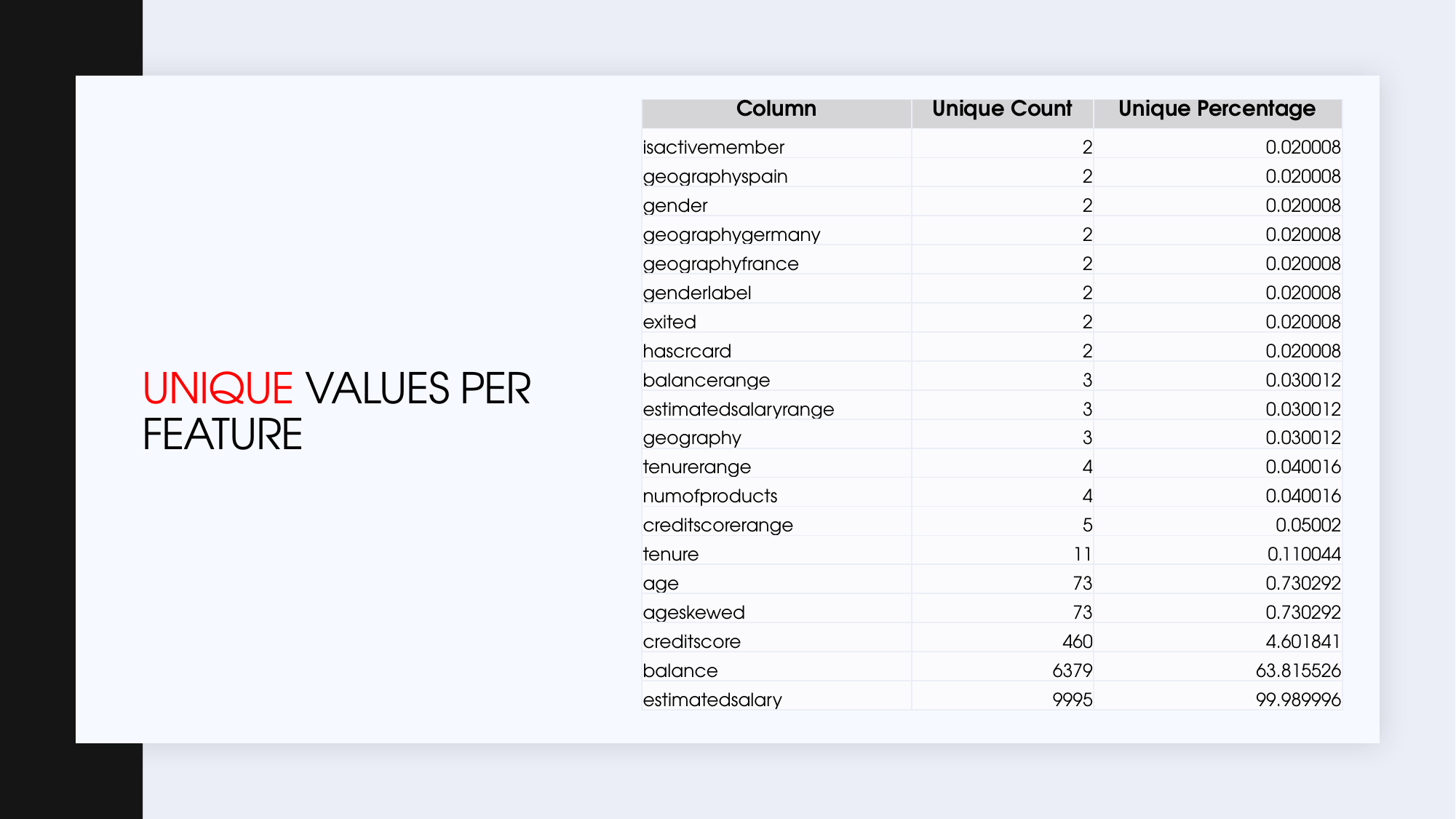

| Column | Unique Count | Unique Percentage |
| --- | --- | --- |
| isactivemember | 2 | 0.020008 |
| geographyspain | 2 | 0.020008 |
| gender | 2 | 0.020008 |
| geographygermany | 2 | 0.020008 |
| geographyfrance | 2 | 0.020008 |
| genderlabel | 2 | 0.020008 |
| exited | 2 | 0.020008 |
| hascrcard | 2 | 0.020008 |
| balancerange | 3 | 0.030012 |
| estimatedsalaryrange | 3 | 0.030012 |
| geography | 3 | 0.030012 |
| tenurerange | 4 | 0.040016 |
| numofproducts | 4 | 0.040016 |
| creditscorerange | 5 | 0.05002 |
| tenure | 11 | 0.110044 |
| age | 73 | 0.730292 |
| ageskewed | 73 | 0.730292 |
| creditscore | 460 | 4.601841 |
| balance | 6379 | 63.815526 |
| estimatedsalary | 9995 | 99.989996 |
# Unique Values per Feature